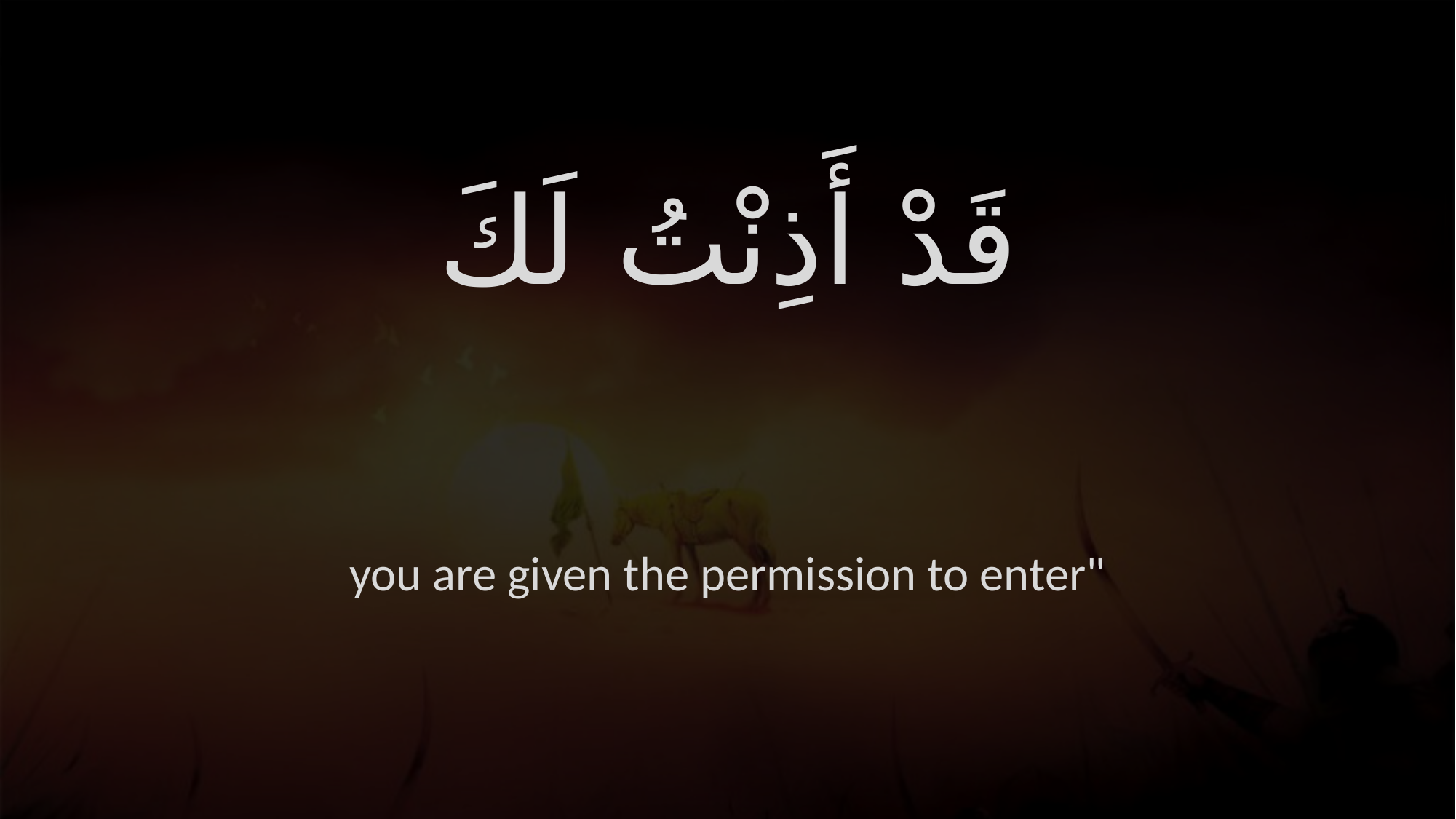

# قَدْ أَذِنْتُ لَكَ
you are given the permission to enter"